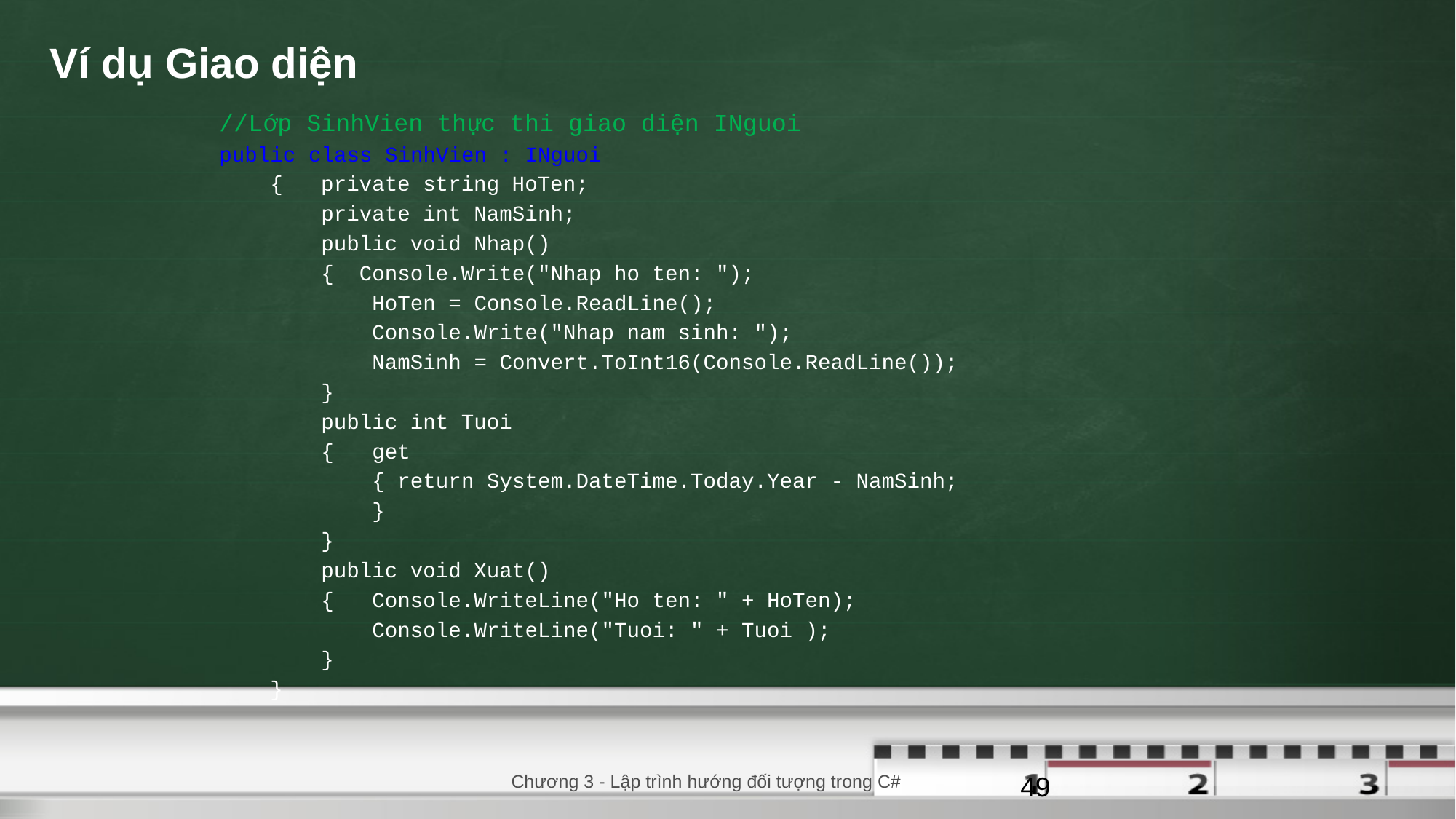

# Ví dụ Giao diện
//Lớp SinhVien thực thi giao diện INguoi
public class SinhVien : INguoi
    {   private string HoTen;
        private int NamSinh;
        public void Nhap()
        {  Console.Write("Nhap ho ten: ");
            HoTen = Console.ReadLine();
            Console.Write("Nhap nam sinh: ");
            NamSinh = Convert.ToInt16(Console.ReadLine());
        }
        public int Tuoi
        {   get
            { return System.DateTime.Today.Year - NamSinh;
            }
        }
        public void Xuat()
        {   Console.WriteLine("Ho ten: " + HoTen);
            Console.WriteLine("Tuoi: " + Tuoi );
        }
    }

Chương 3 - Lập trình hướng đối tượng trong C#
49